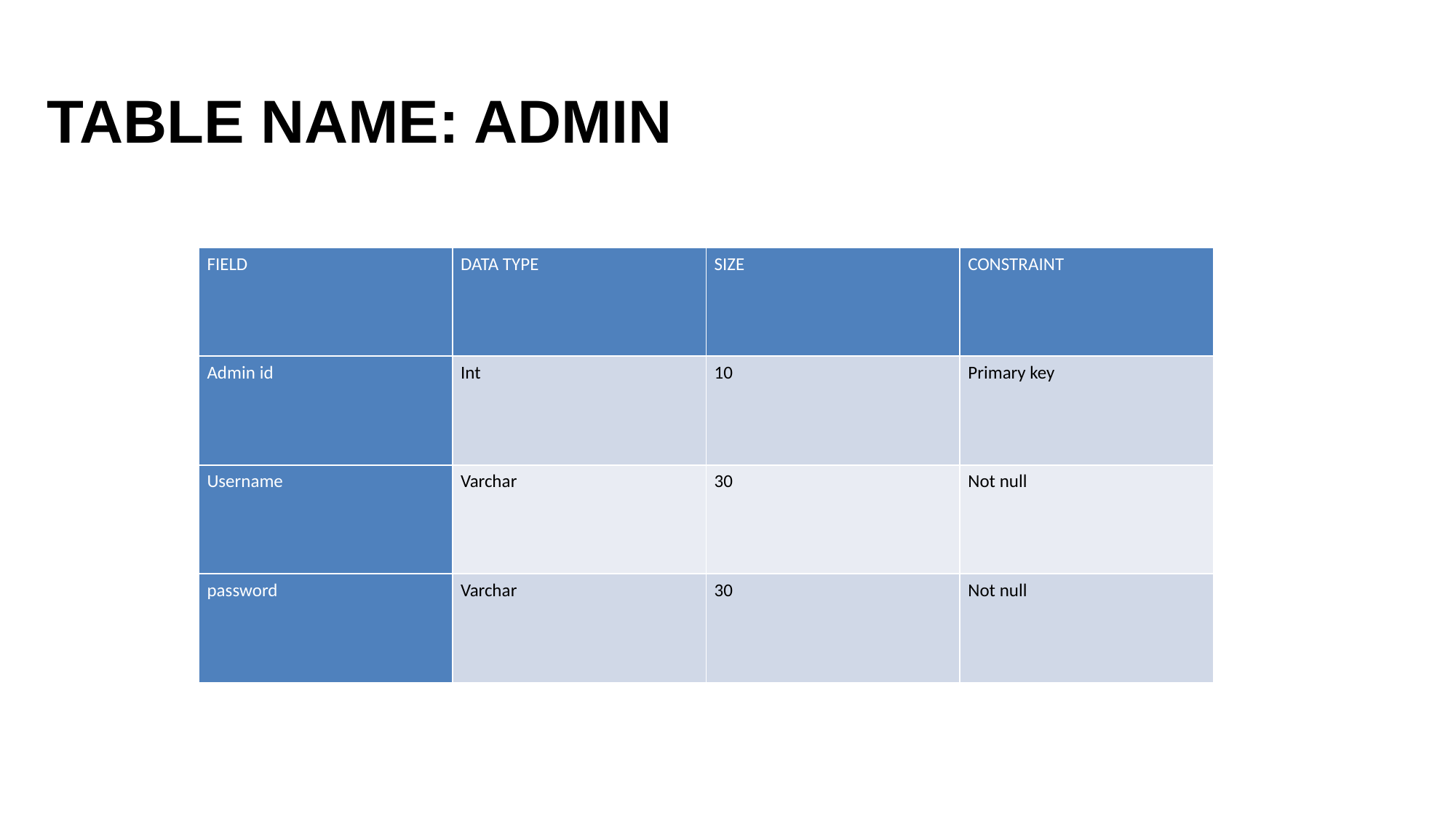

TABLE NAME: ADMIN

| FIELD | DATA TYPE | SIZE | CONSTRAINT |
| --- | --- | --- | --- |
| Admin id | Int | 10 | Primary key |
| Username | Varchar | 30 | Not null |
| password | Varchar | 30 | Not null |